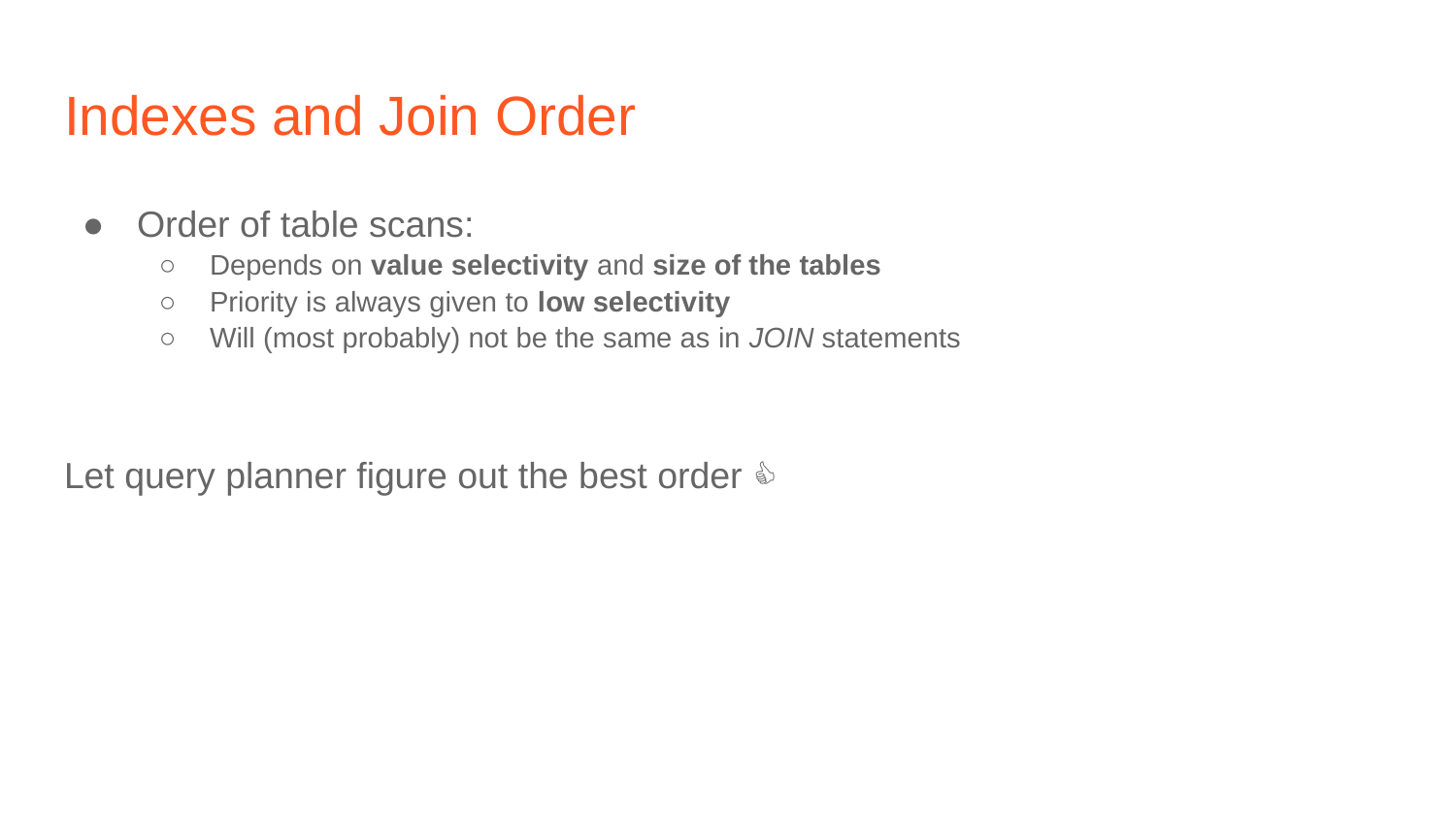

# Indexes and Join Order
Order of table scans:
Depends on value selectivity and size of the tables
Priority is always given to low selectivity
Will (most probably) not be the same as in JOIN statements

Let query planner figure out the best order 👍